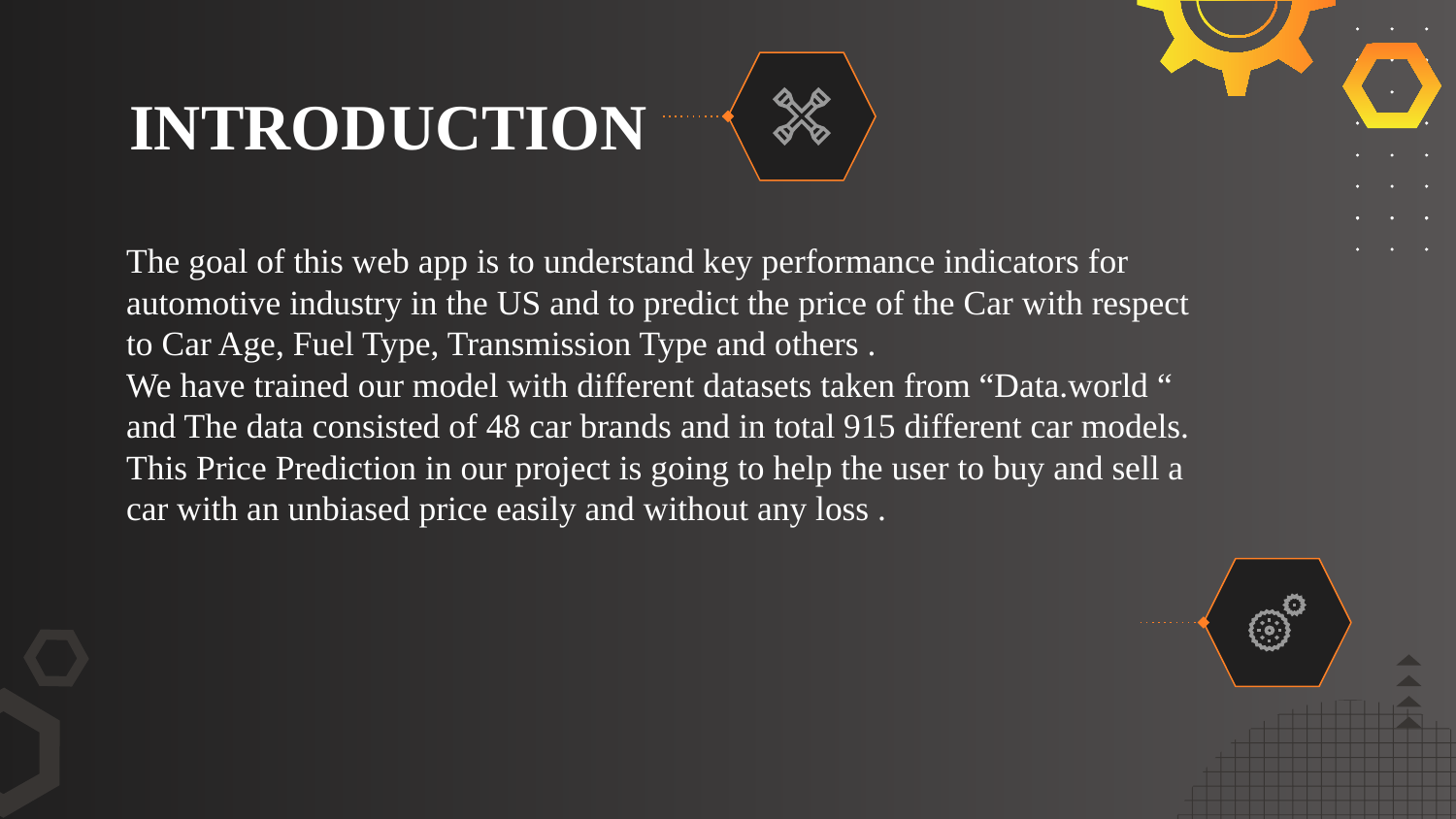

# INTRODUCTION

The goal of this web app is to understand key performance indicators for automotive industry in the US and to predict the price of the Car with respect to Car Age, Fuel Type, Transmission Type and others .
We have trained our model with different datasets taken from “Data.world “ and The data consisted of 48 car brands and in total 915 different car models.
This Price Prediction in our project is going to help the user to buy and sell a car with an unbiased price easily and without any loss .